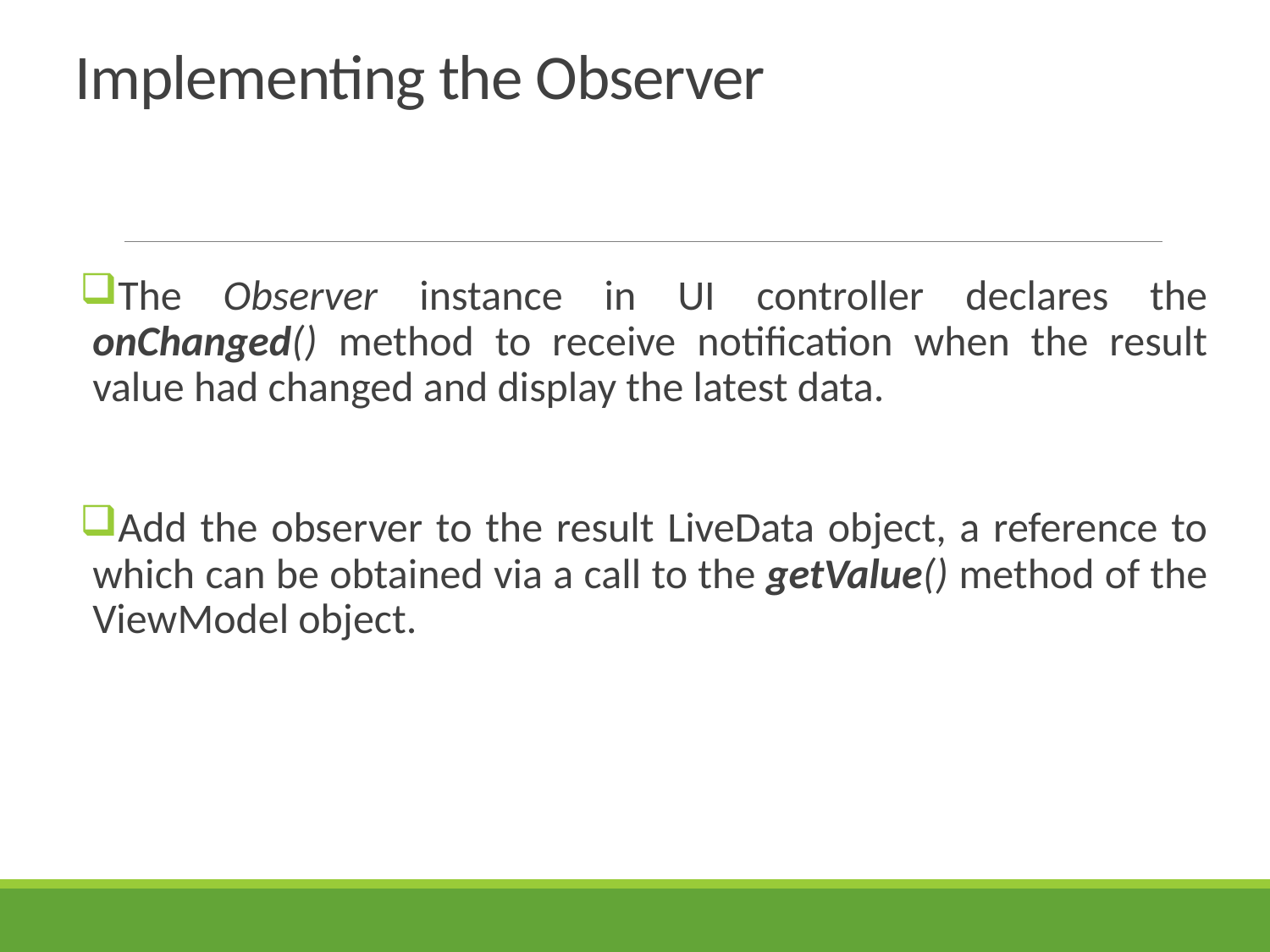

# Implementing the Observer
The Observer instance in UI controller declares the onChanged() method to receive notification when the result value had changed and display the latest data.

Add the observer to the result LiveData object, a reference to which can be obtained via a call to the getValue() method of the ViewModel object.